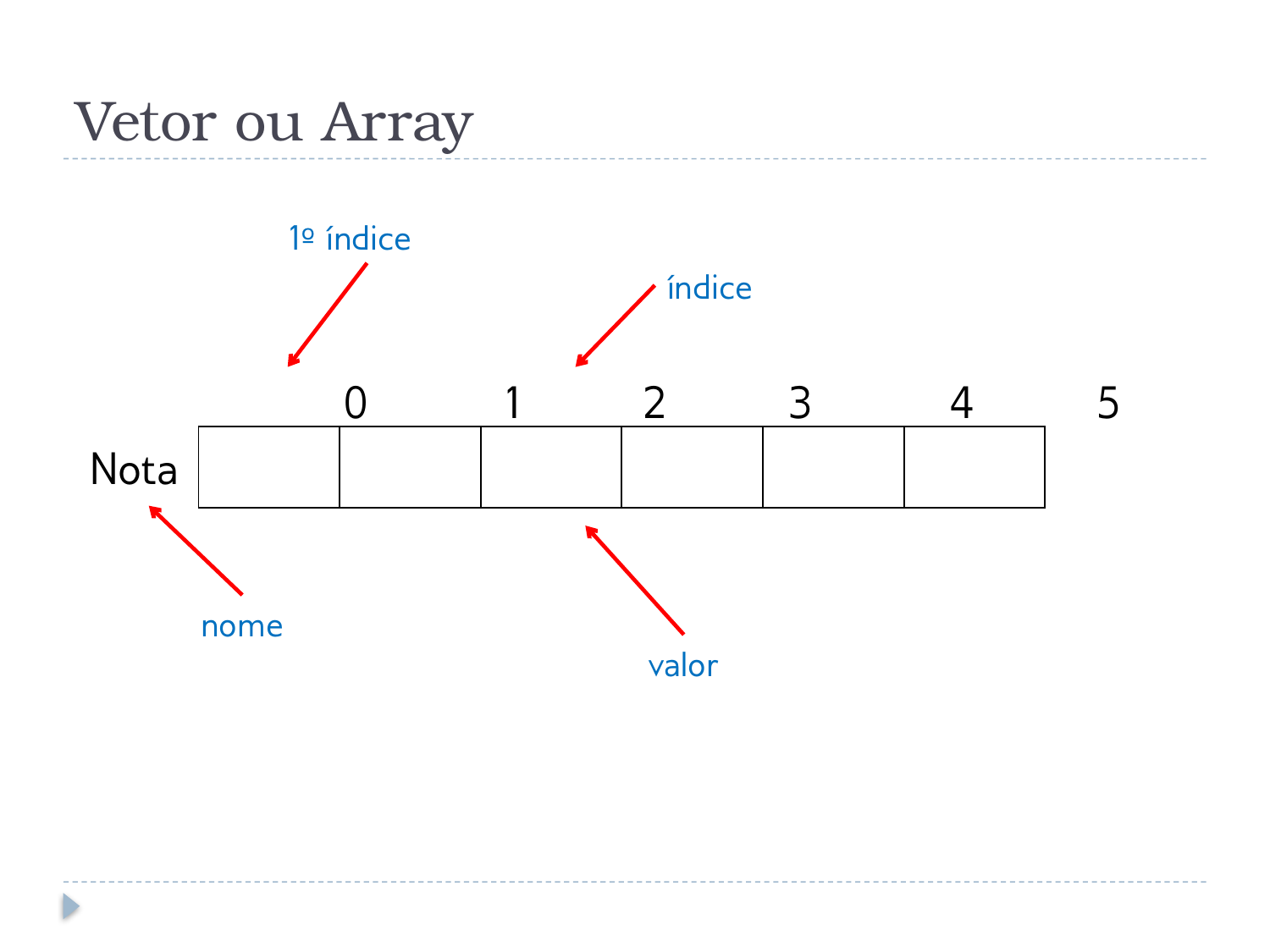

# Vetor ou Array

		     0          1         2         3          4         5
 Nota

1º índice
índice
|  |  |  |  |  |  |
| --- | --- | --- | --- | --- | --- |
nome
valor